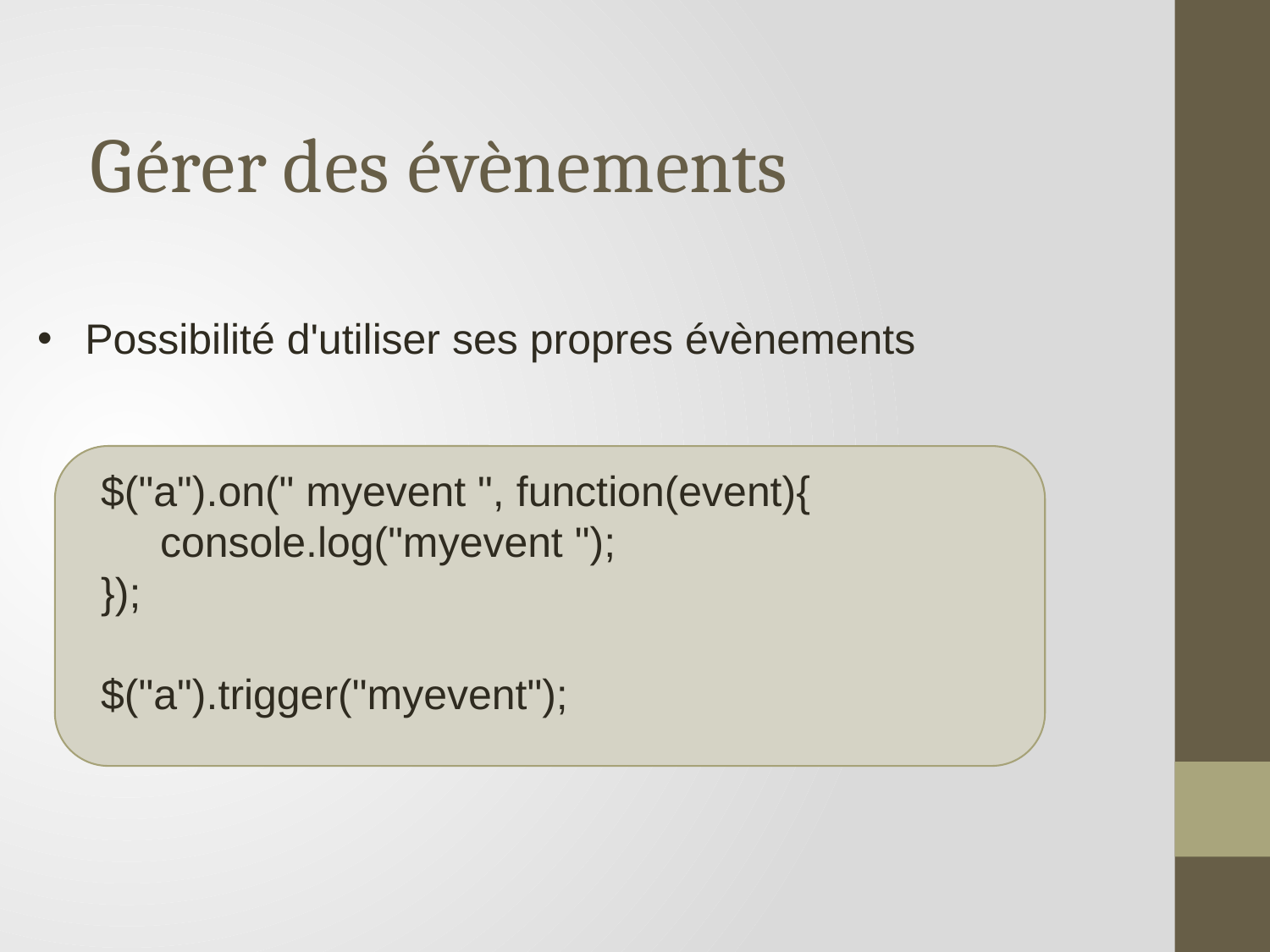

# Gérer des évènements
Possibilité d'utiliser ses propres évènements

$("a").on(" myevent ", function(event){
     console.log("myevent ");
});

$("a").trigger("myevent");